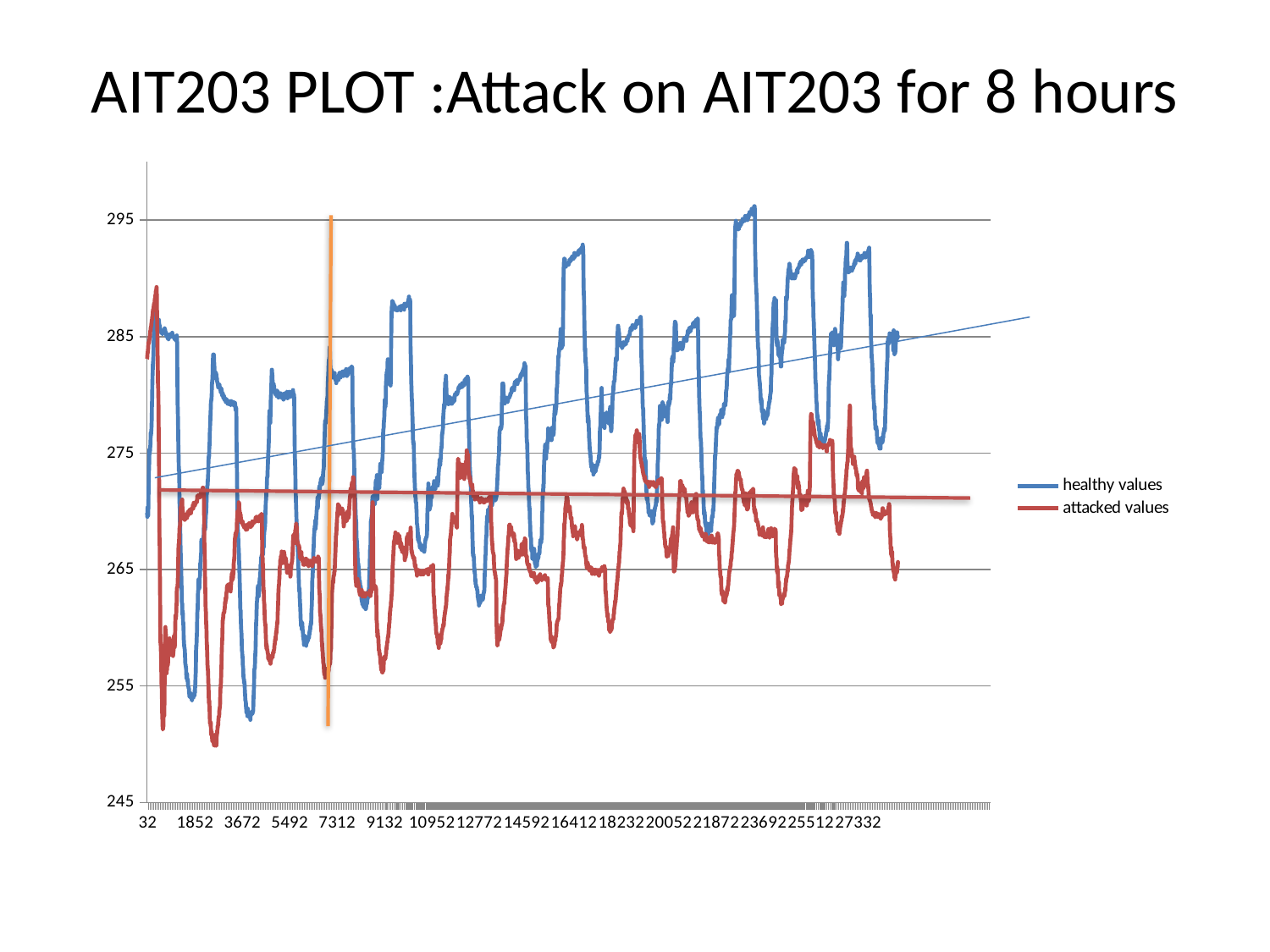

# AIT203 PLOT :Attack on AIT203 for 8 hours

### Chart

| Category | healthy values | attacked values |
|---|---|---|